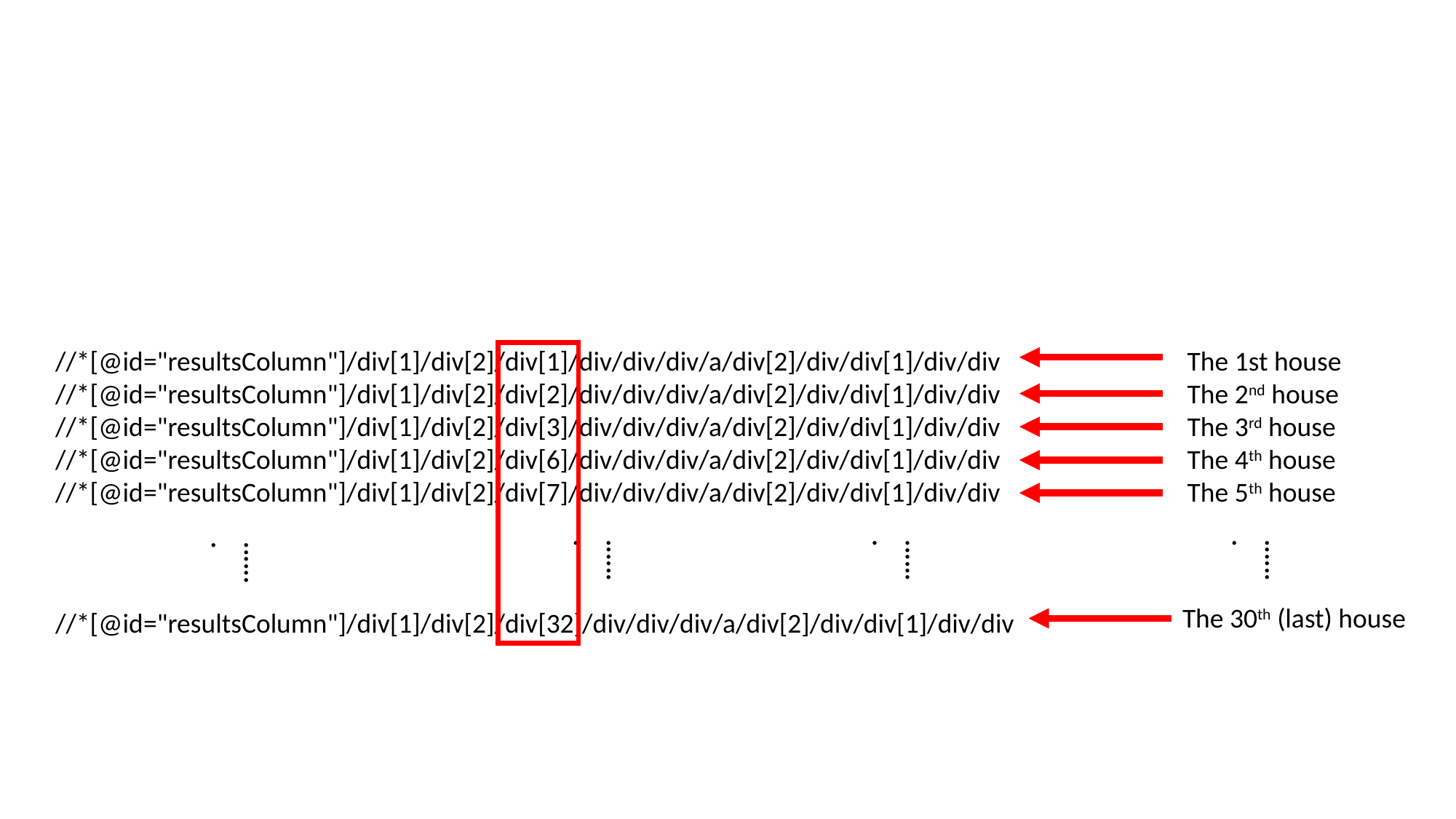

#
//*[@id="resultsColumn"]/div[1]/div[2]/div[1]/div/div/div/a/div[2]/div/div[1]/div/div
//*[@id="resultsColumn"]/div[1]/div[2]/div[2]/div/div/div/a/div[2]/div/div[1]/div/div
//*[@id="resultsColumn"]/div[1]/div[2]/div[3]/div/div/div/a/div[2]/div/div[1]/div/div
//*[@id="resultsColumn"]/div[1]/div[2]/div[6]/div/div/div/a/div[2]/div/div[1]/div/div
//*[@id="resultsColumn"]/div[1]/div[2]/div[7]/div/div/div/a/div[2]/div/div[1]/div/div

//*[@id="resultsColumn"]/div[1]/div[2]/div[32]/div/div/div/a/div[2]/div/div[1]/div/div
The 1st house
The 2nd house
The 3rd house
The 4th house
The 5th house

·······
·······
·······
·······
The 30th (last) house